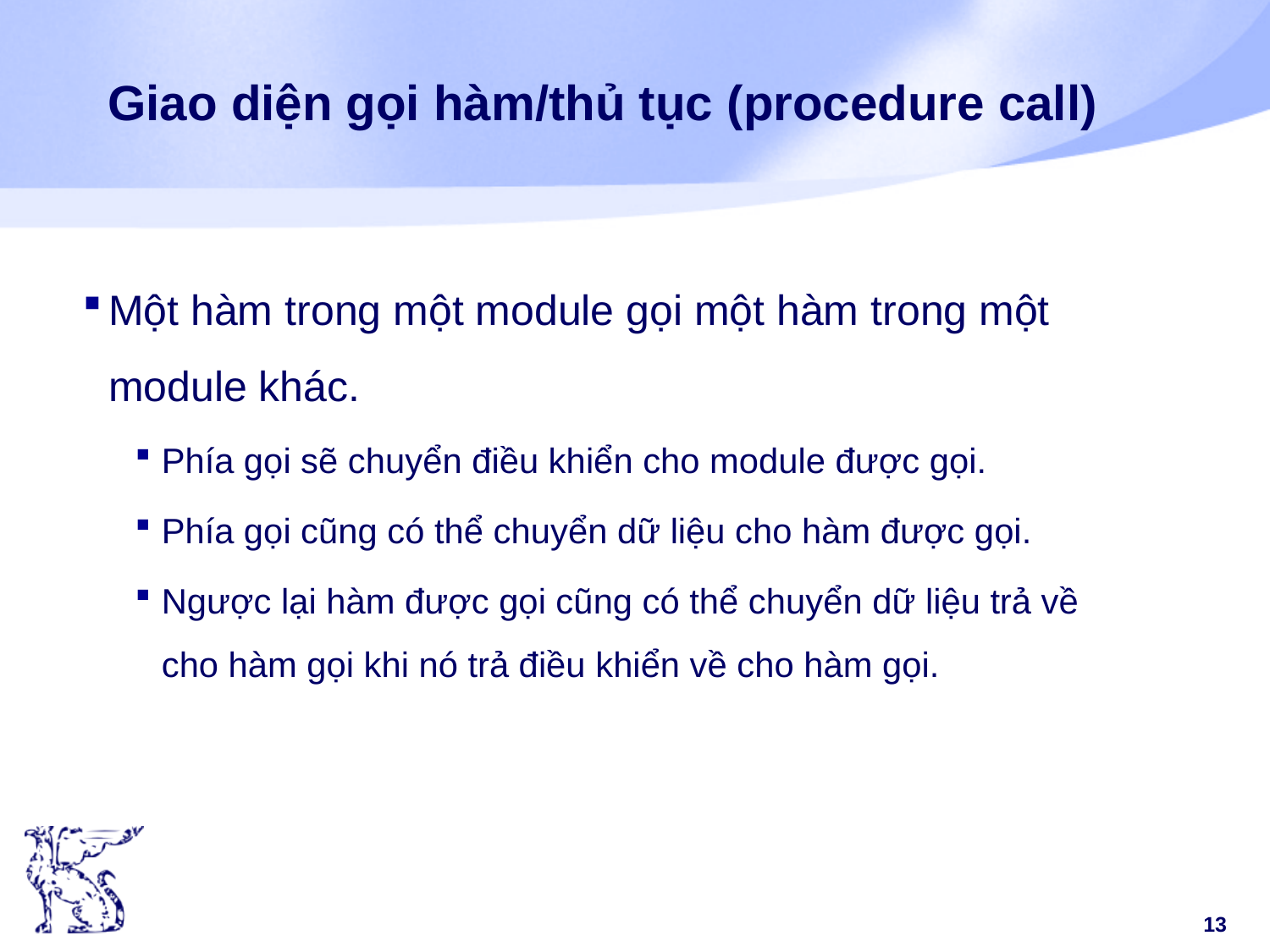

# Giao diện gọi hàm/thủ tục (procedure call)
Một hàm trong một module gọi một hàm trong một module khác.
Phía gọi sẽ chuyển điều khiển cho module được gọi.
Phía gọi cũng có thể chuyển dữ liệu cho hàm được gọi.
Ngược lại hàm được gọi cũng có thể chuyển dữ liệu trả về cho hàm gọi khi nó trả điều khiển về cho hàm gọi.

13